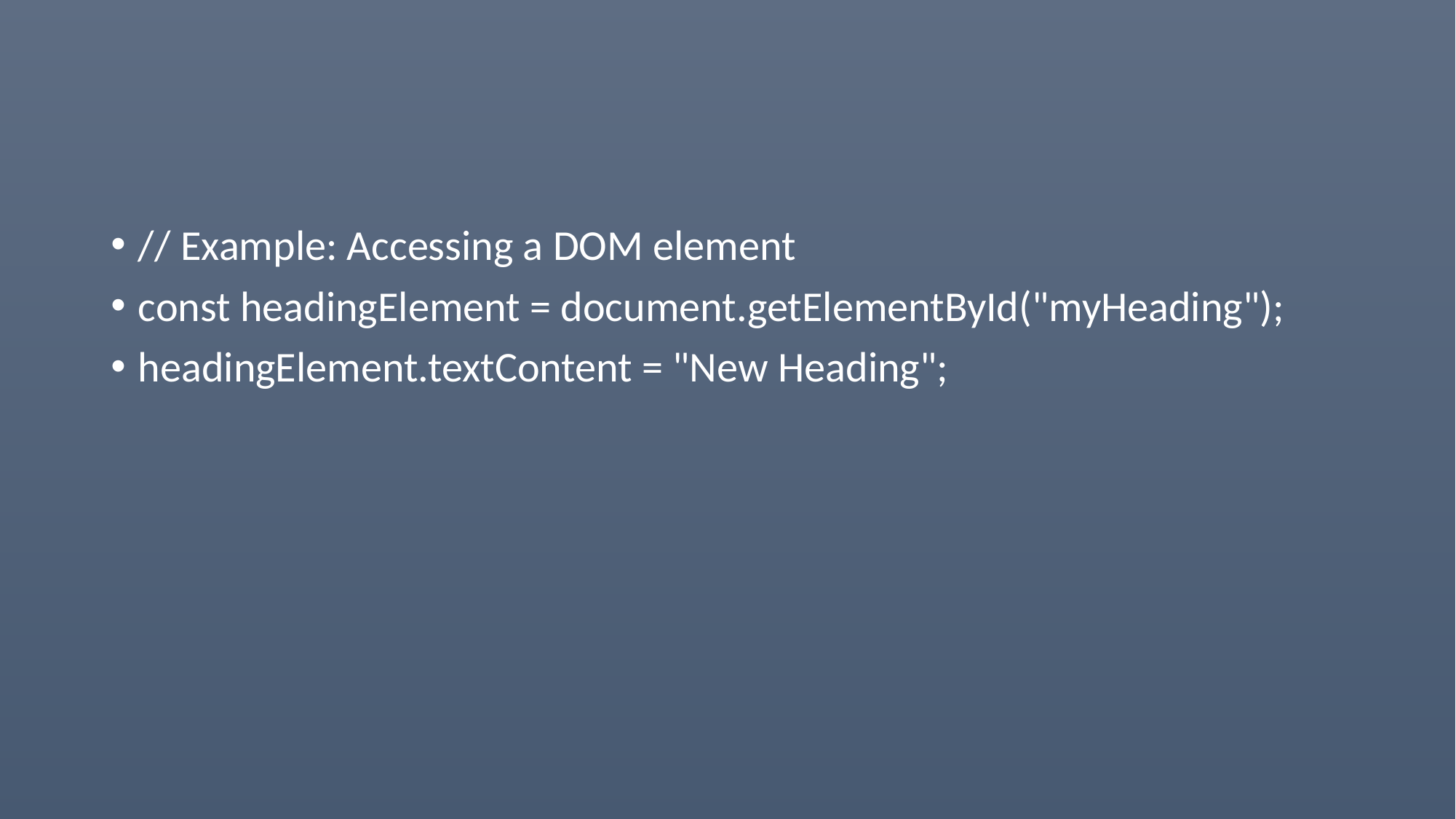

#
// Example: Accessing a DOM element
const headingElement = document.getElementById("myHeading");
headingElement.textContent = "New Heading";